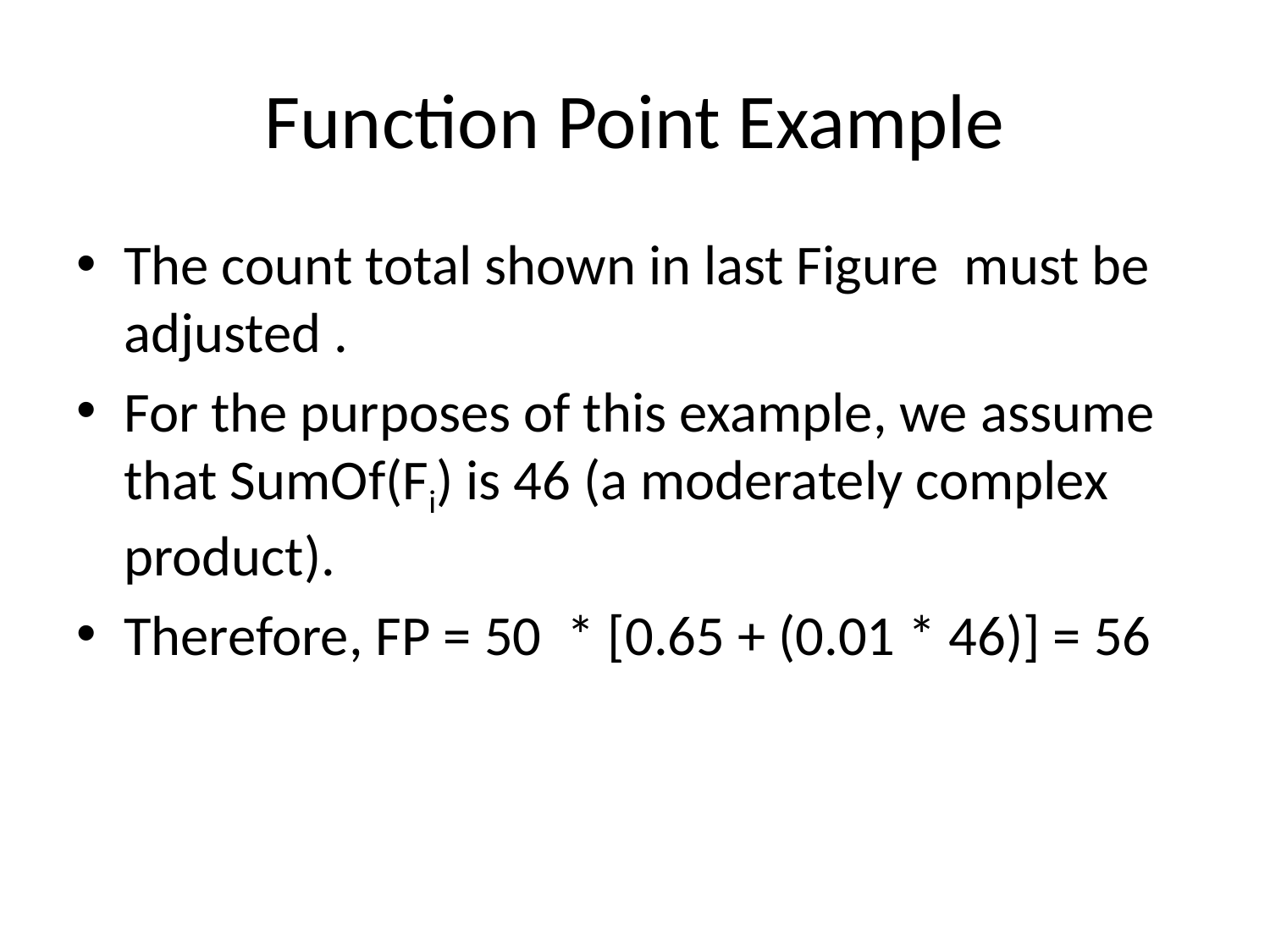

# Function Point Example
The count total shown in last Figure  must be adjusted .
For the purposes of this example, we assume that SumOf(Fi) is 46 (a moderately complex product).
Therefore, FP = 50  * [0.65 + (0.01 * 46)] = 56